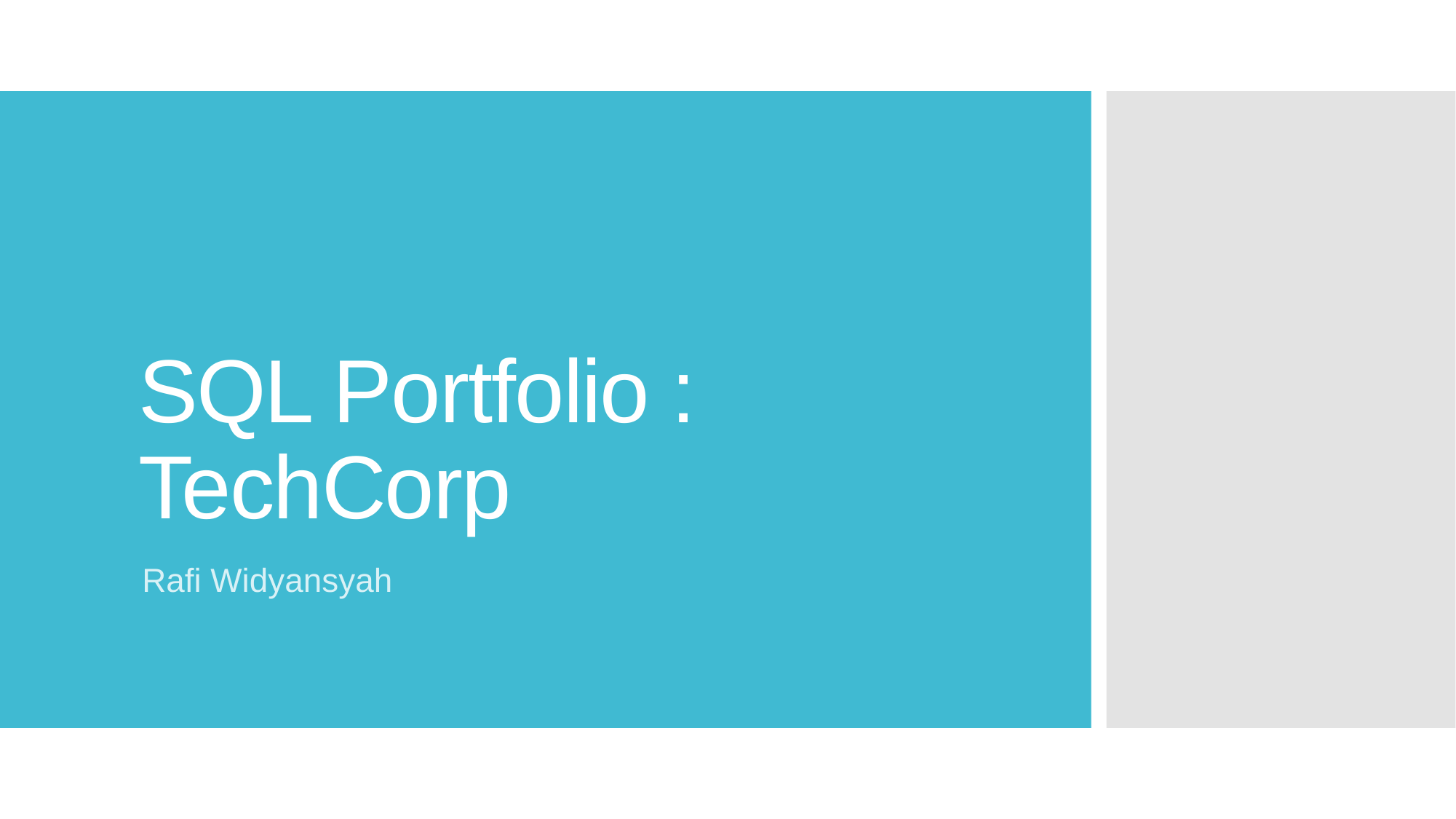

# SQL Portfolio : TechCorp
Rafi Widyansyah